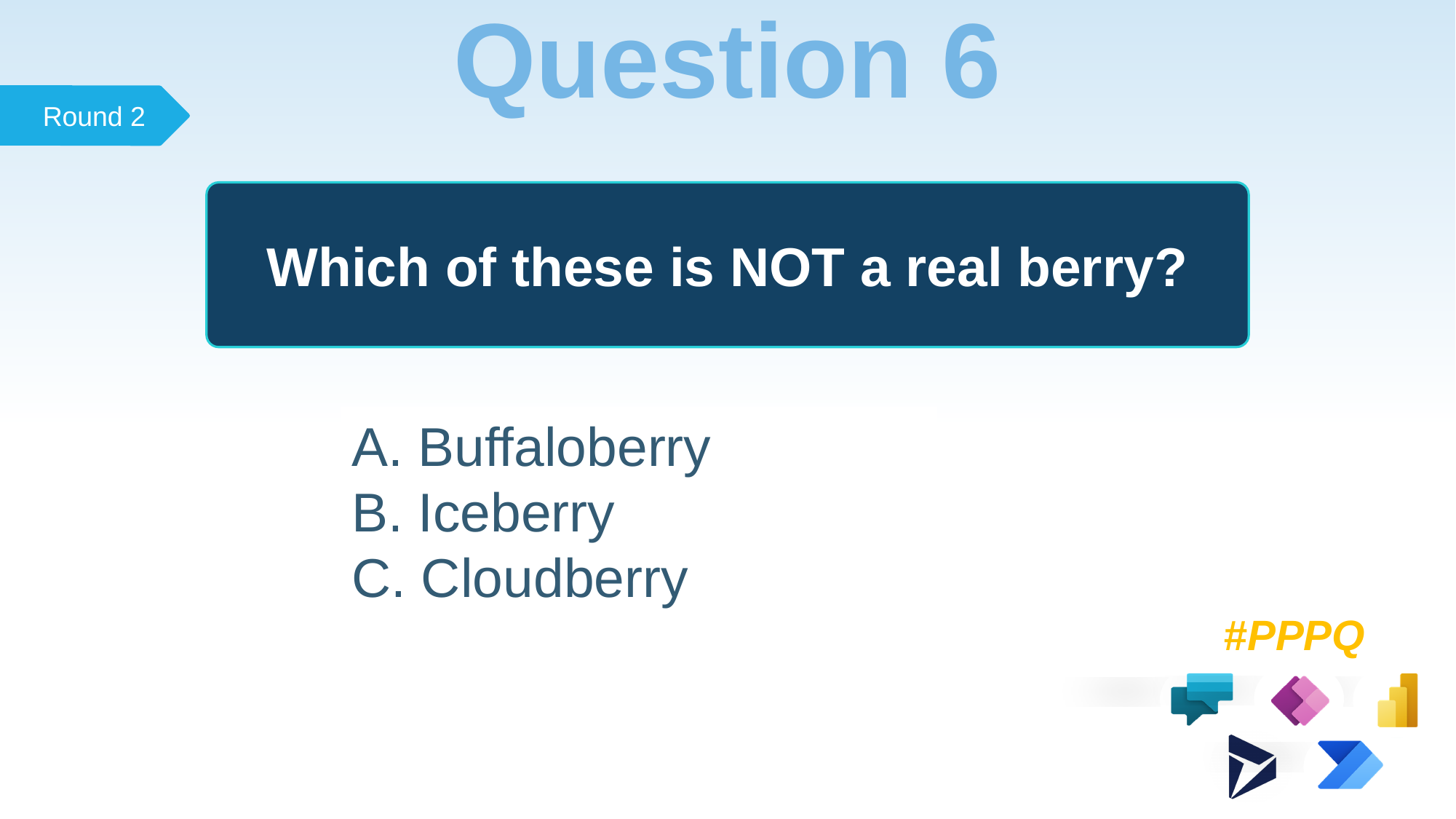

Question 6
Which of these is NOT a real berry?
 Buffaloberry
 Iceberry
 Cloudberry